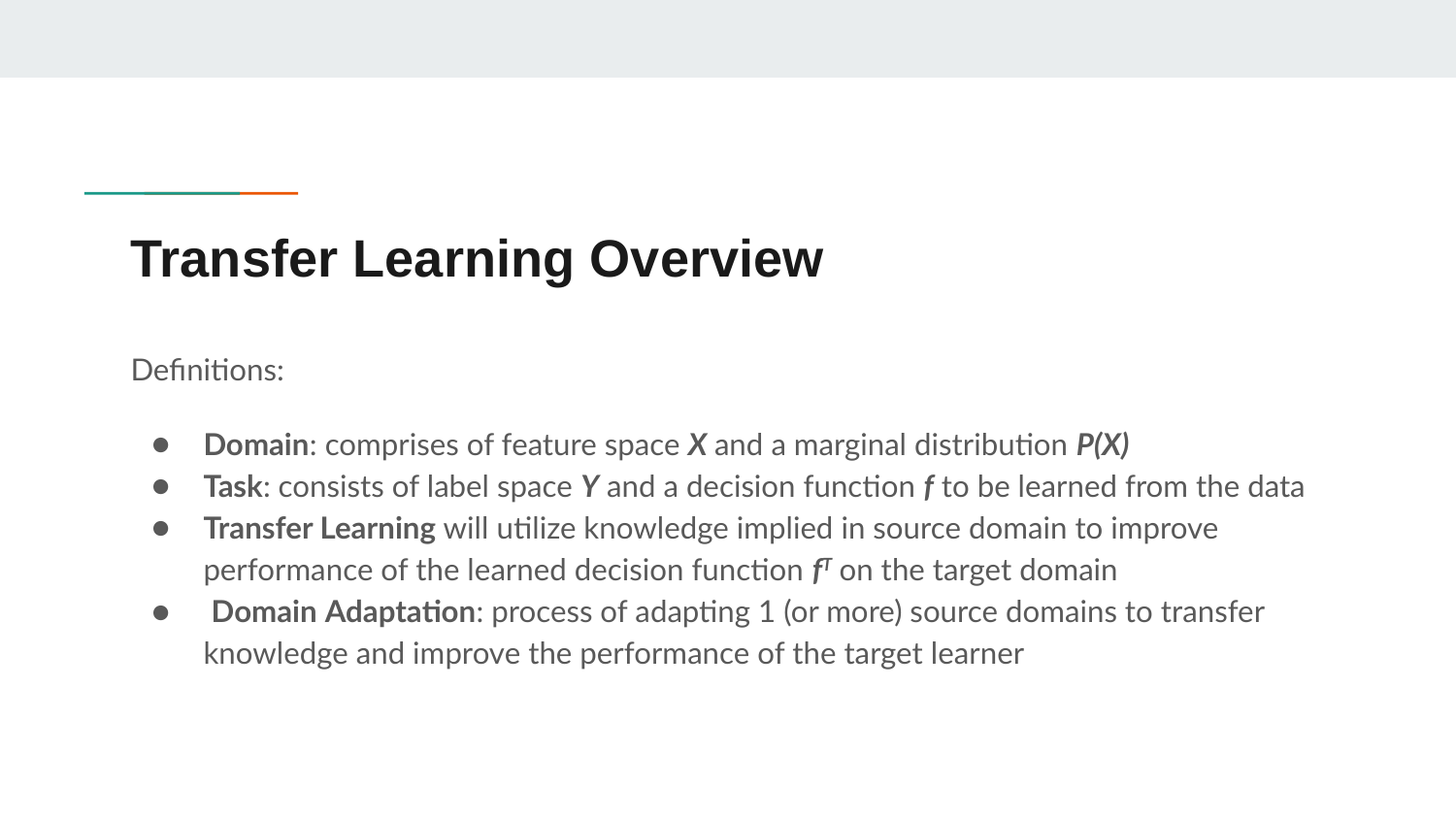

# Transfer Learning Overview
Definitions:
Domain: comprises of feature space X and a marginal distribution P(X)
Task: consists of label space Y and a decision function f to be learned from the data
Transfer Learning will utilize knowledge implied in source domain to improve performance of the learned decision function fT on the target domain
 Domain Adaptation: process of adapting 1 (or more) source domains to transfer knowledge and improve the performance of the target learner